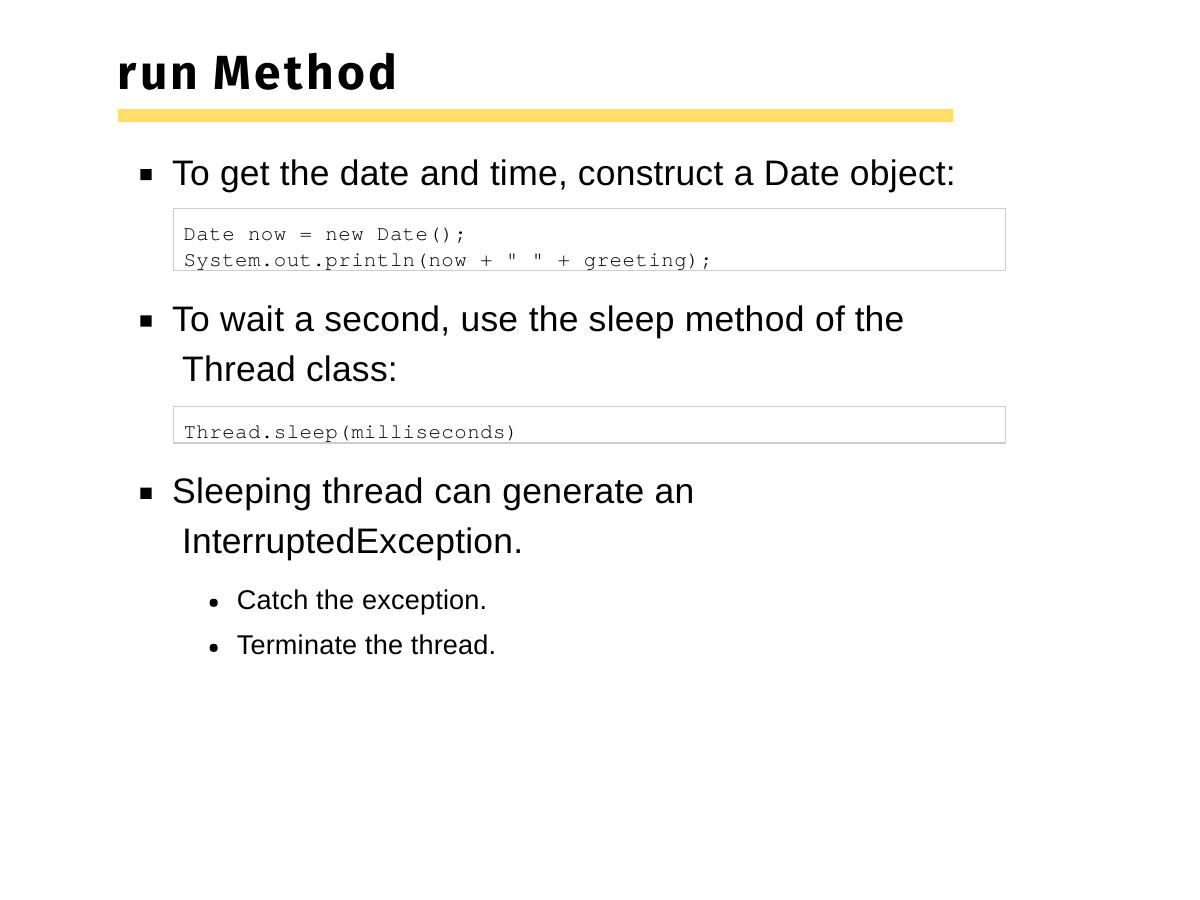

# run Method
To get the date and time, construct a Date object:

Date now = new Date();  System.out.println(now + " " + greeting);
To wait a second, use the sleep method of the  Thread class:

Thread.sleep(milliseconds)
Sleeping thread can generate an  InterruptedException.
Catch the exception.  Terminate the thread.